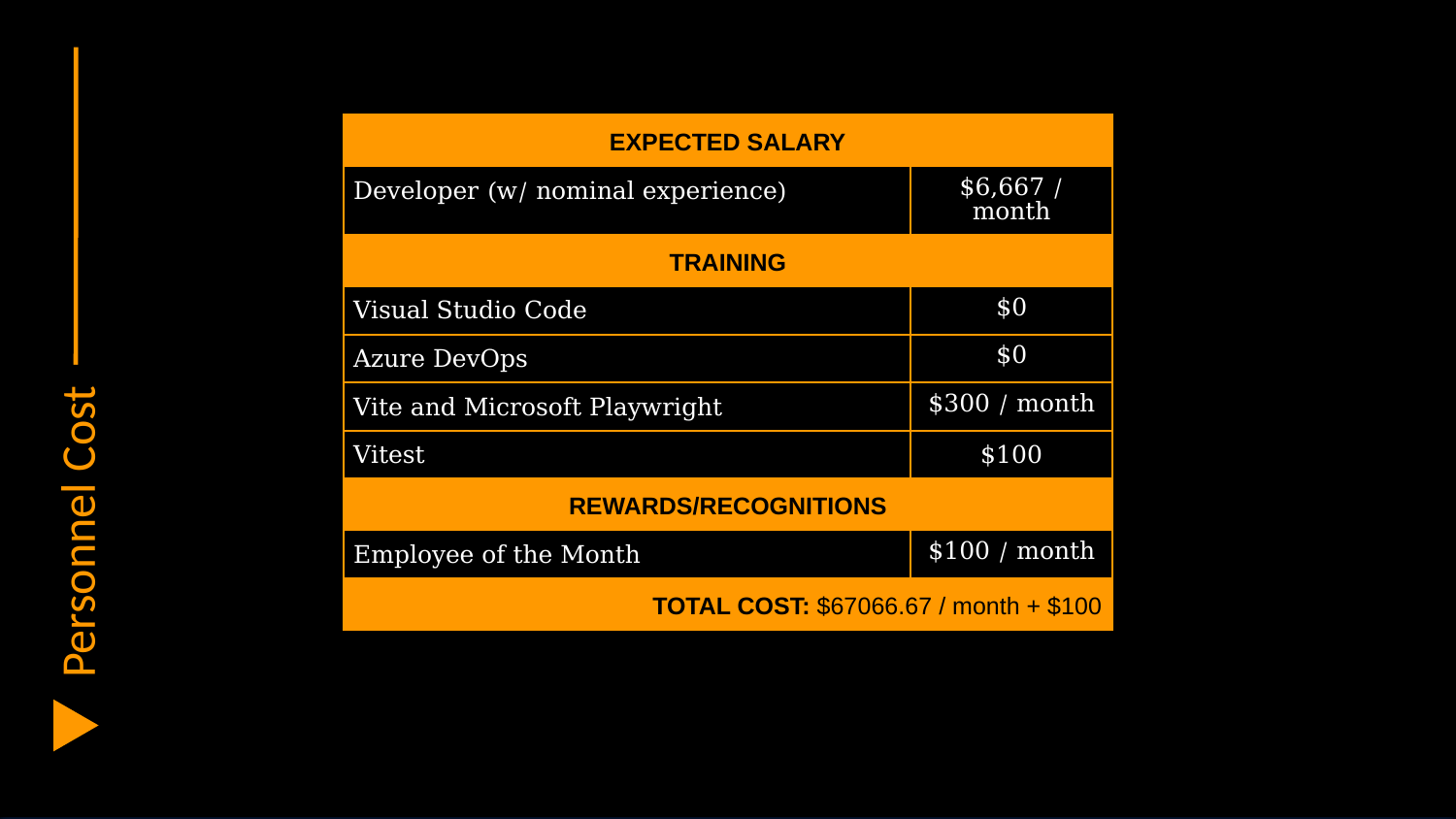

Personnel Cost

| EXPECTED SALARY |  |
| --- | --- |
| Developer (w/ nominal experience) | $6,667 / month |
| TRAINING |  |
| Visual Studio Code | $0 |
| Azure DevOps | $0 |
| Vite and Microsoft Playwright | $300 / month |
| Vitest | $100 |
| REWARDS/RECOGNITIONS |  |
| Employee of the Month | $100 / month |
| TOTAL COST: $67066.67 / month + $100 |  |